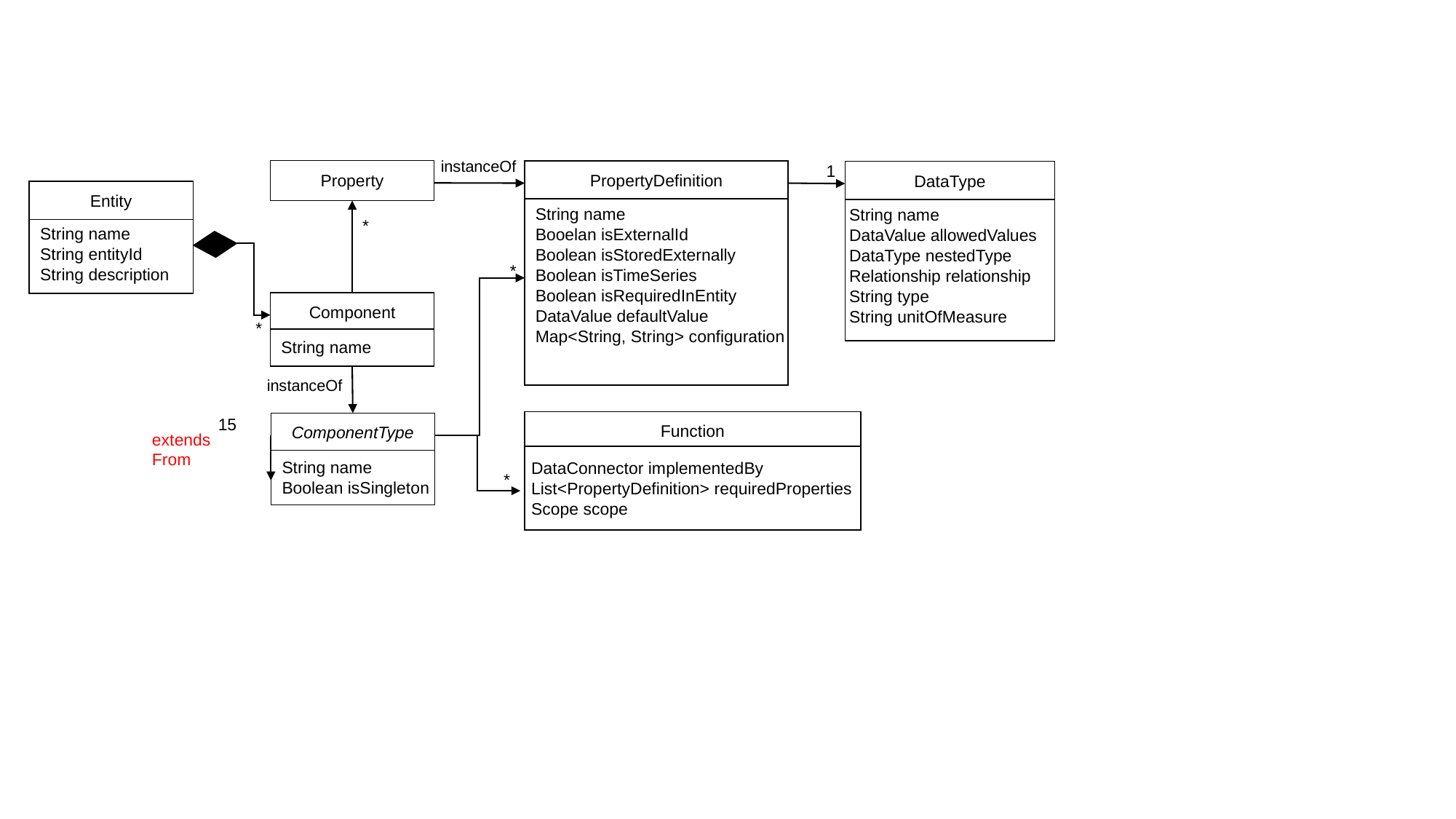

instanceOf
1

Property

PropertyDefinition
String name
Booelan isExternalId
Boolean isStoredExternally
Boolean isTimeSeries
Boolean isRequiredInEntity
DataValue defaultValue
Map<String, String> configuration

DataType
String name
DataValue allowedValues
DataType nestedType
Relationship relationship
String type
String unitOfMeasure

Entity
String name
String entityId
String description
*

*

Component
String name
*
instanceOf

Function
DataConnector implementedBy
List<PropertyDefinition> requiredProperties
Scope scope

ComponentType
15
String name
Boolean isSingleton
extendsFrom
*